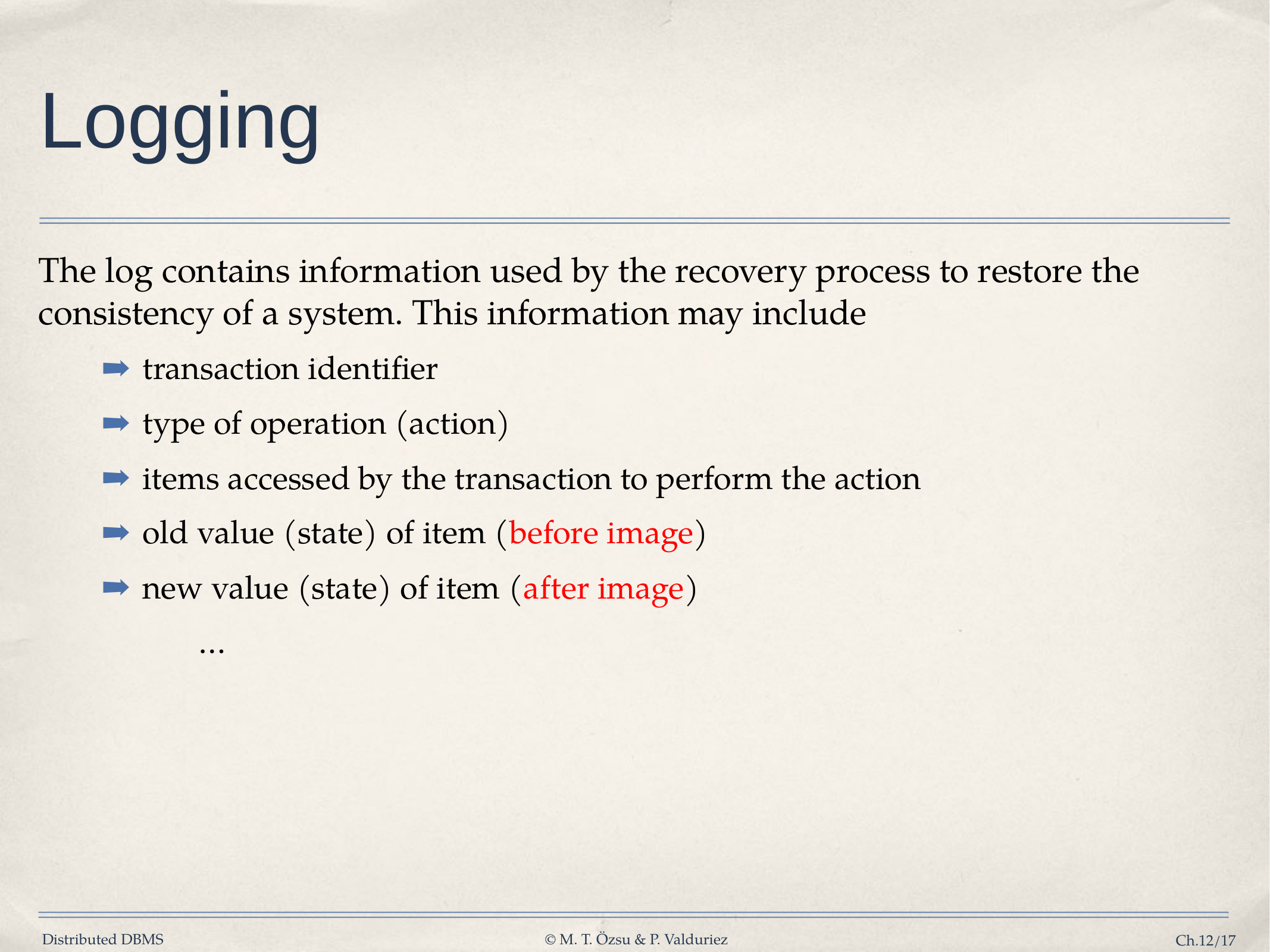

# Logging
The log contains information used by the recovery process to restore the consistency of a system. This information may include
transaction identifier
type of operation (action)
items accessed by the transaction to perform the action
old value (state) of item (before image)
new value (state) of item (after image)
            …